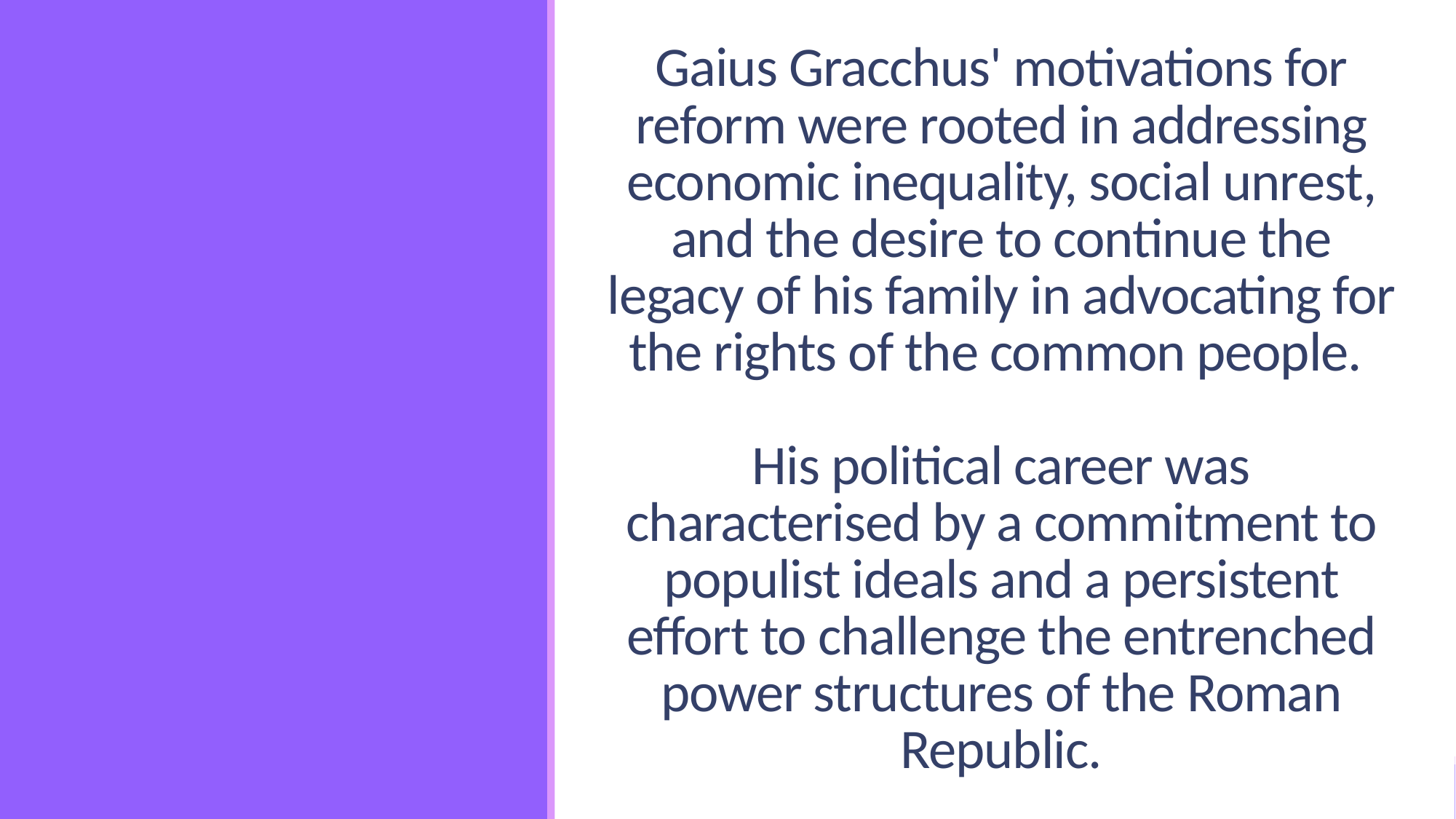

# Gaius Gracchus' motivations for reform were rooted in addressing economic inequality, social unrest, and the desire to continue the legacy of his family in advocating for the rights of the common people. His political career was characterised by a commitment to populist ideals and a persistent effort to challenge the entrenched power structures of the Roman Republic.